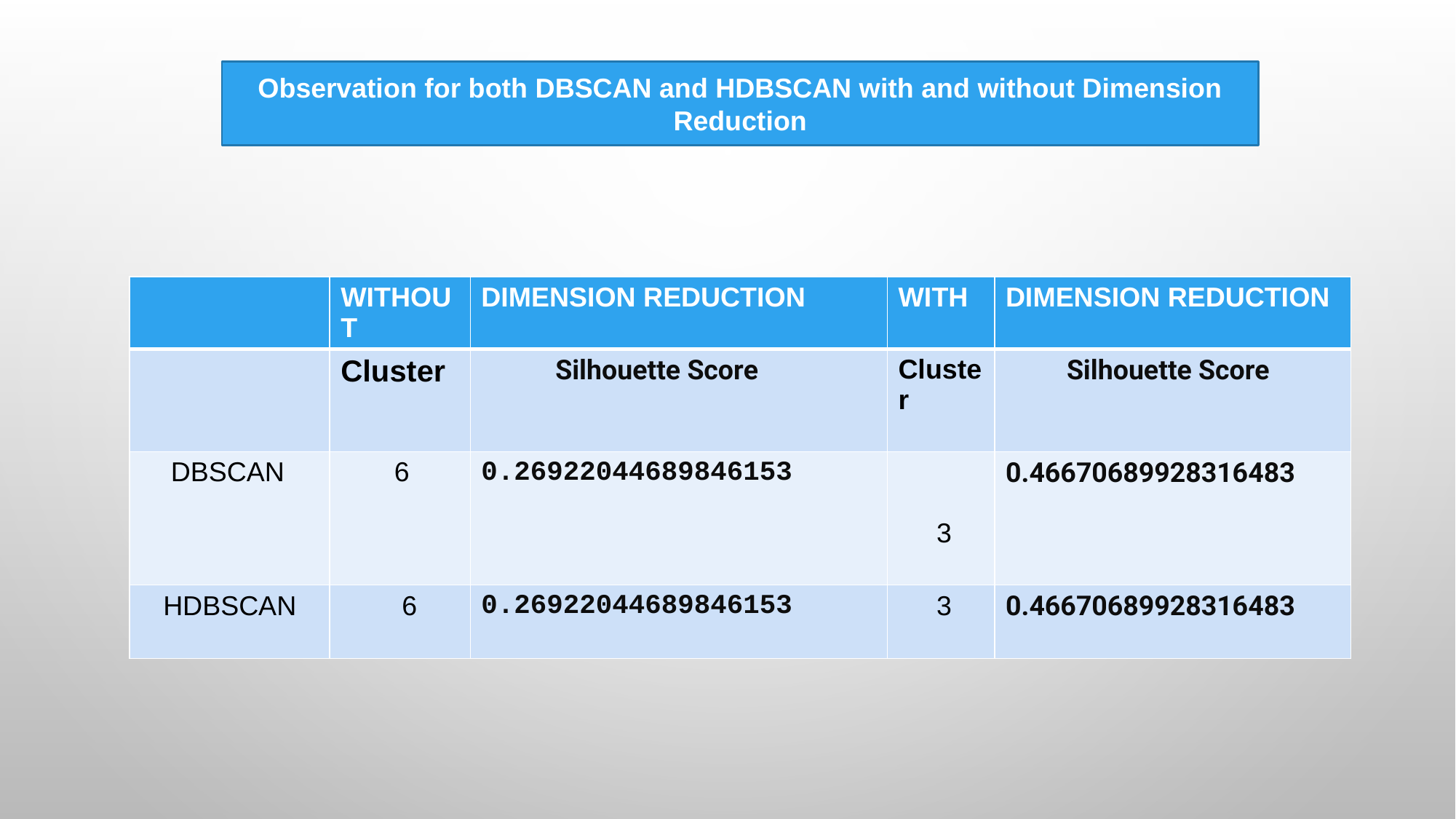

Observation for both DBSCAN and HDBSCAN with and without Dimension Reduction
|  | WITHOUT | DIMENSION REDUCTION | WITH | DIMENSION REDUCTION |
| --- | --- | --- | --- | --- |
|  | Cluster | Silhouette Score | Cluster | Silhouette Score |
| DBSCAN | 6 | 0.26922044689846153 | 3 | 0.46670689928316483 |
| HDBSCAN | 6 | 0.26922044689846153 | 3 | 0.46670689928316483 |